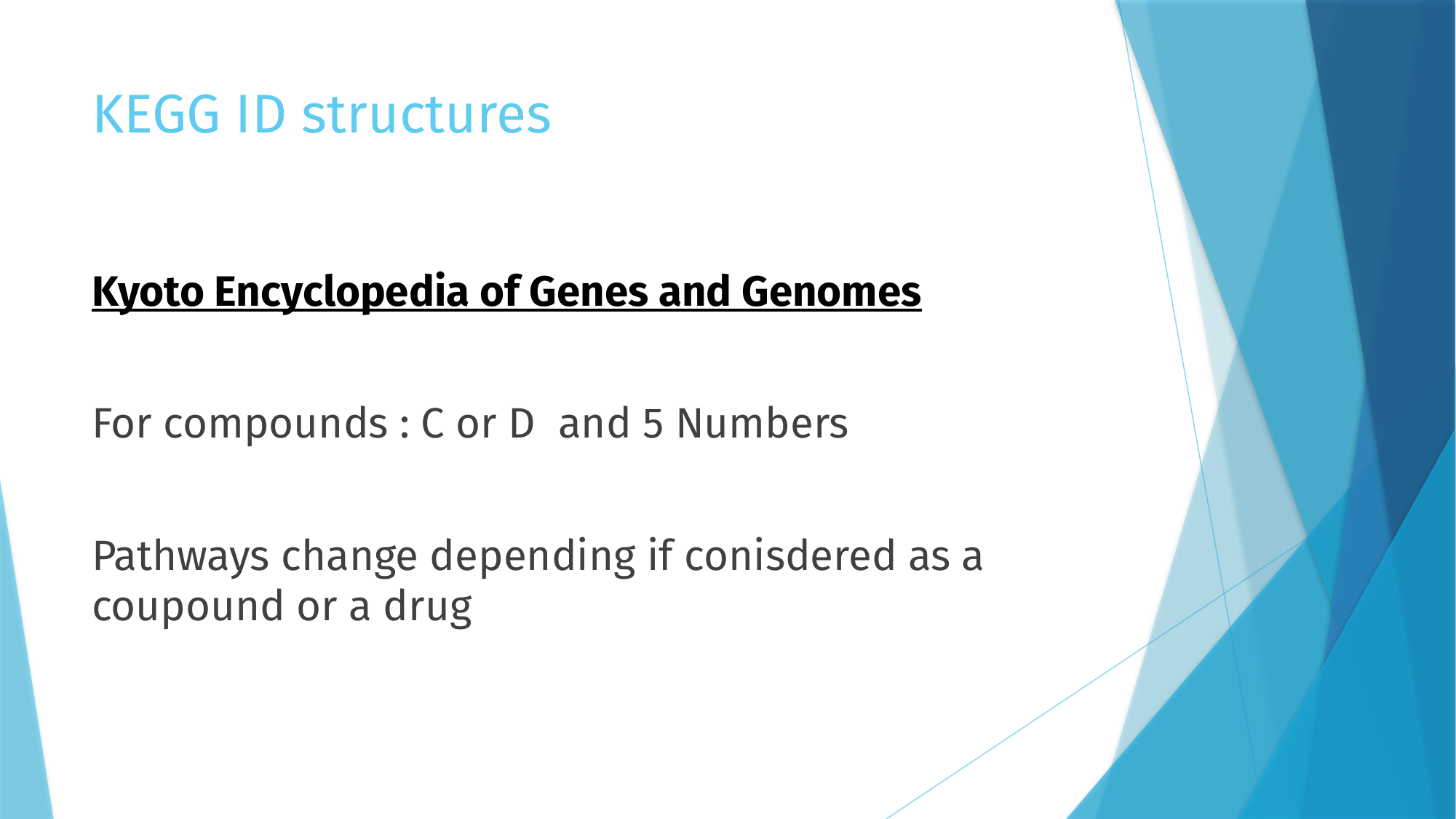

# KEGG ID structures
Kyoto Encyclopedia of Genes and Genomes

For compounds : C or D  and 5 Numbers

Pathways change depending if conisdered as a coupound or a drug